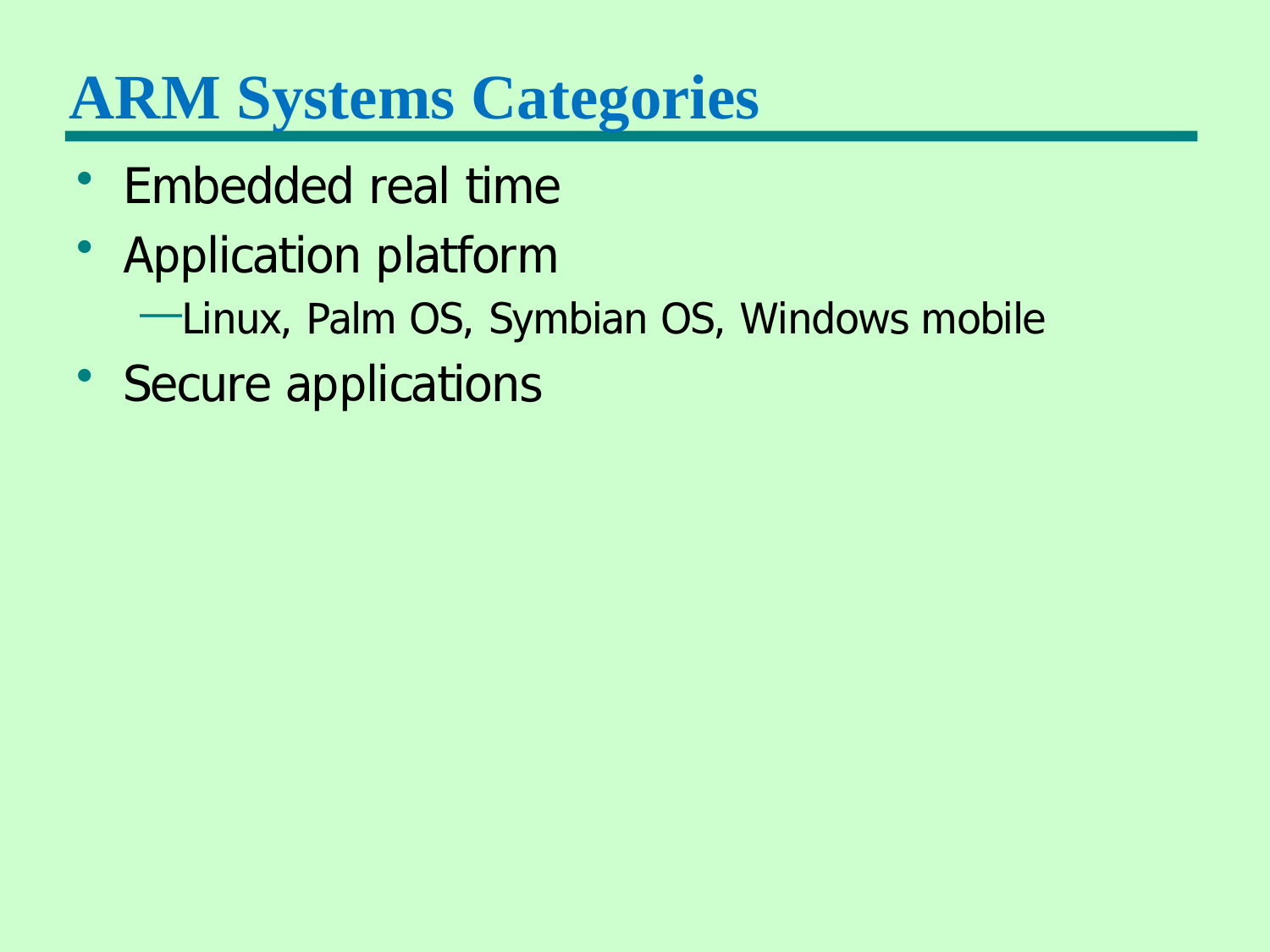

# ARM Systems Categories
Embedded real time
Application platform
Linux, Palm OS, Symbian OS, Windows mobile
Secure applications